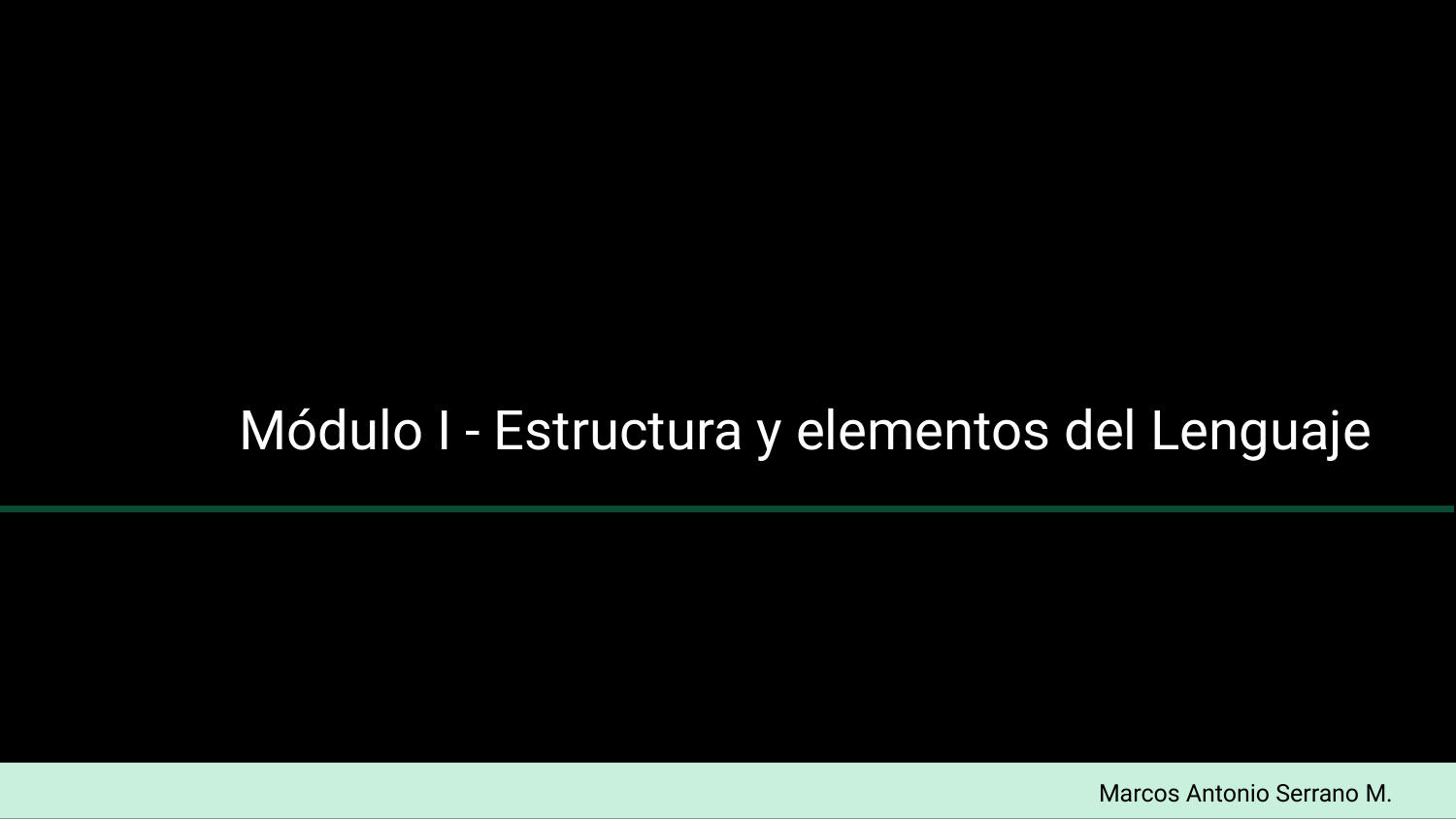

Módulo I - Estructura y elementos del Lenguaje

Marcos Antonio Serrano M.